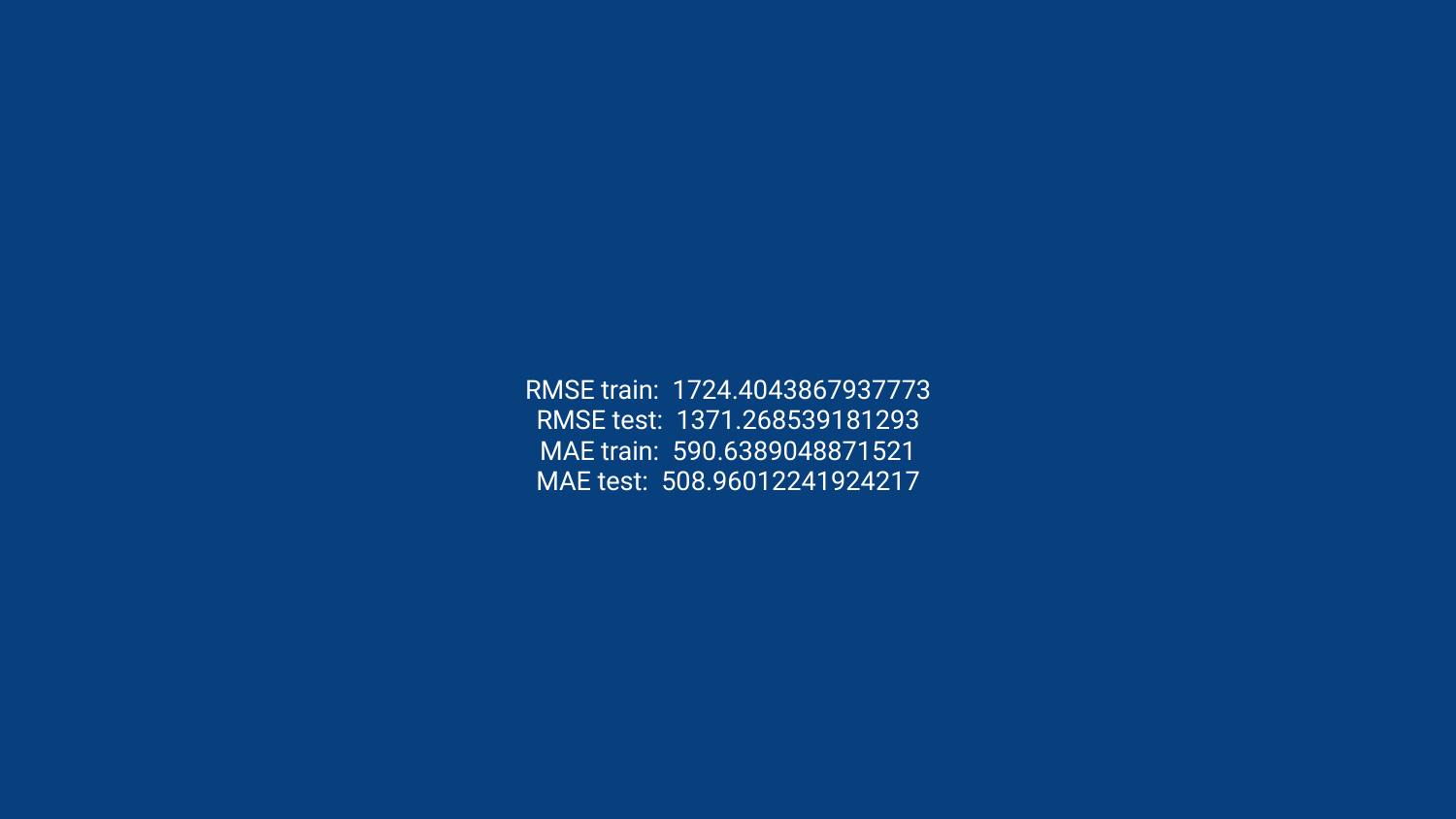

RMSE train:  1724.4043867937773
RMSE test:  1371.268539181293
MAE train:  590.6389048871521
MAE test:  508.96012241924217